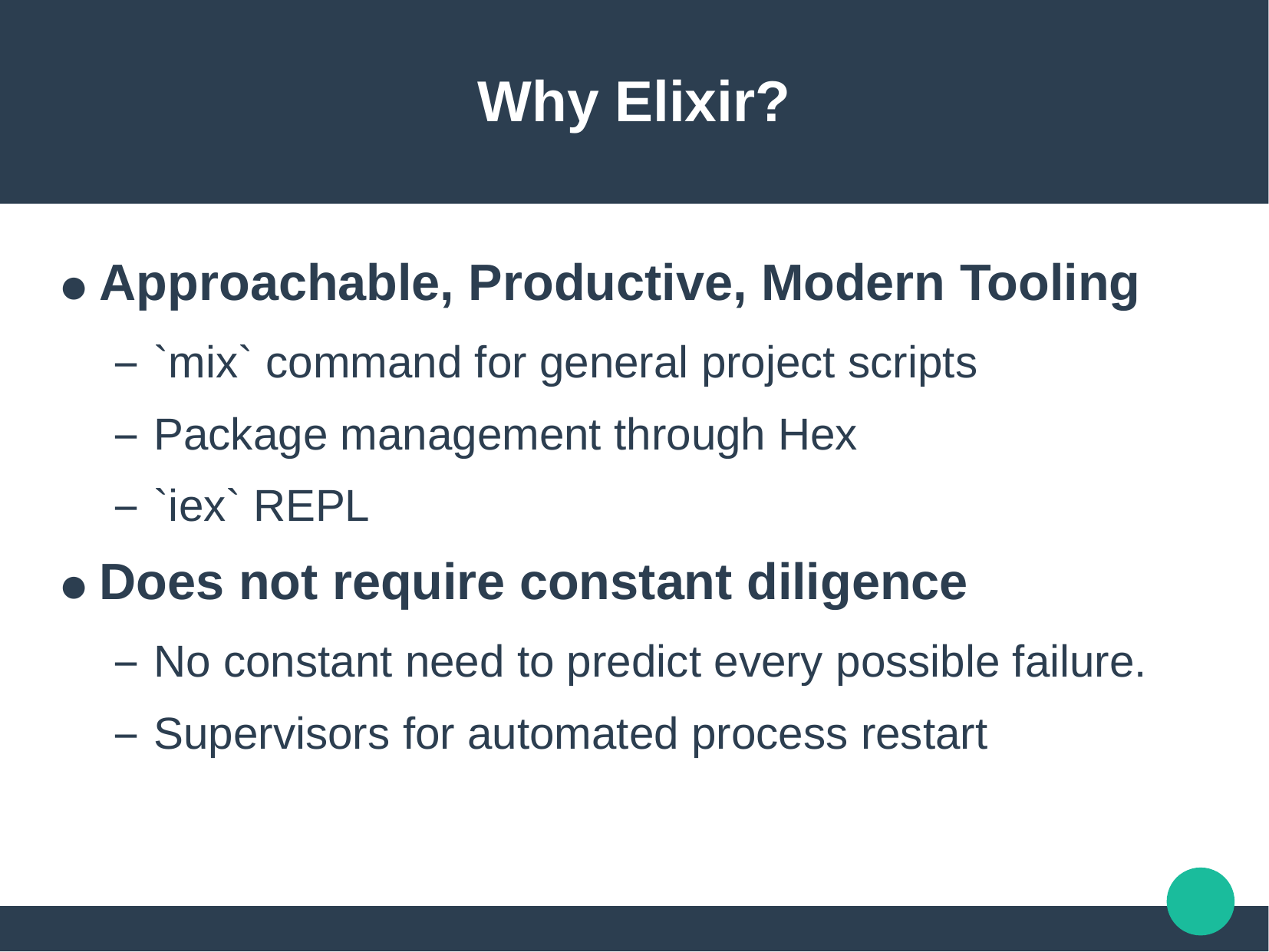

Why Elixir?
Approachable, Productive, Modern Tooling
`mix` command for general project scripts
Package management through Hex
`iex` REPL
Does not require constant diligence
No constant need to predict every possible failure.
Supervisors for automated process restart